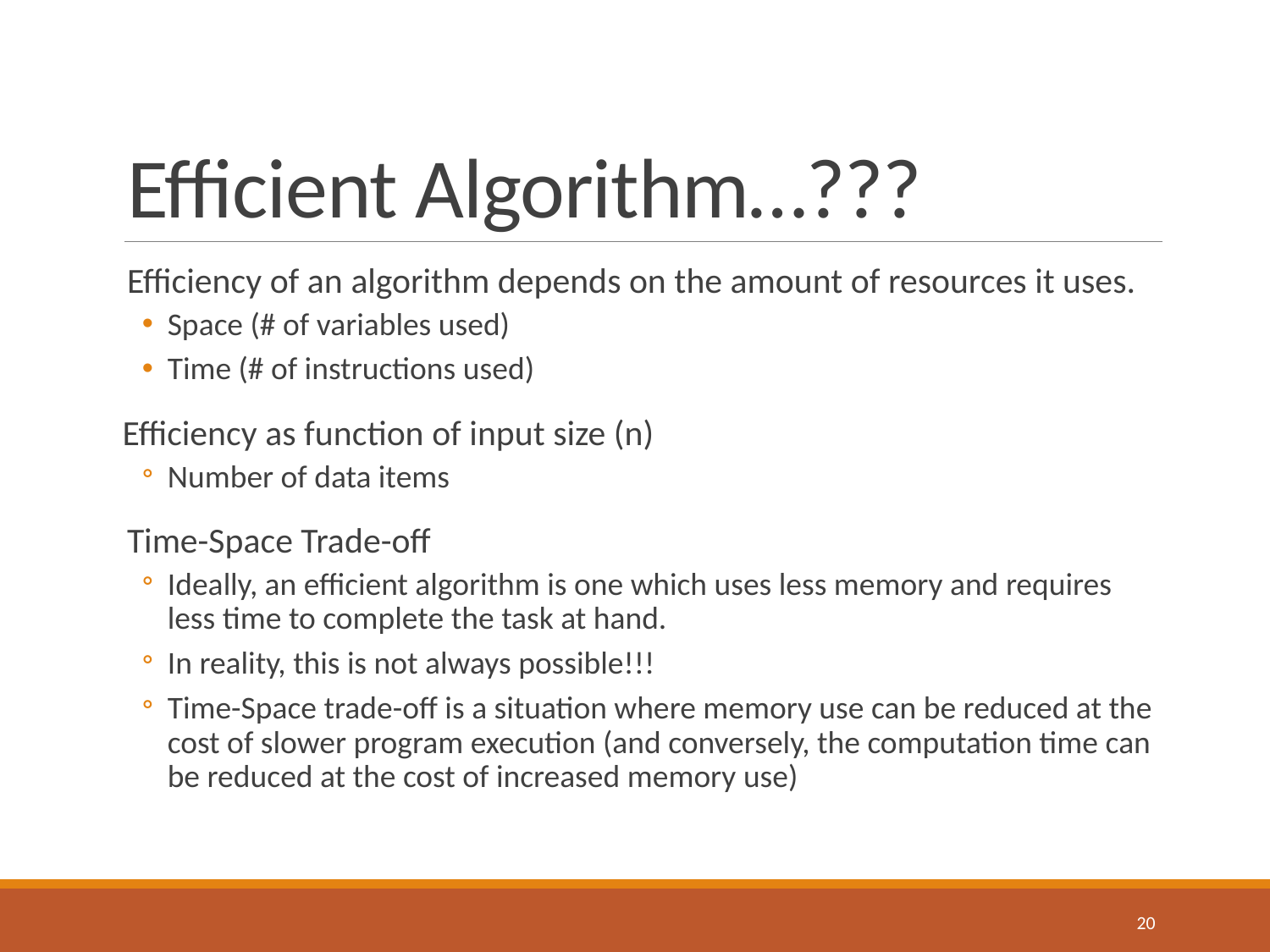

# Efficient Algorithm…???
Efficiency of an algorithm depends on the amount of resources it uses.
Space (# of variables used)
Time (# of instructions used)
 Efficiency as function of input size (n)
Number of data items
Time-Space Trade-off
Ideally, an efficient algorithm is one which uses less memory and requires less time to complete the task at hand.
In reality, this is not always possible!!!
Time-Space trade-off is a situation where memory use can be reduced at the cost of slower program execution (and conversely, the computation time can be reduced at the cost of increased memory use)

20